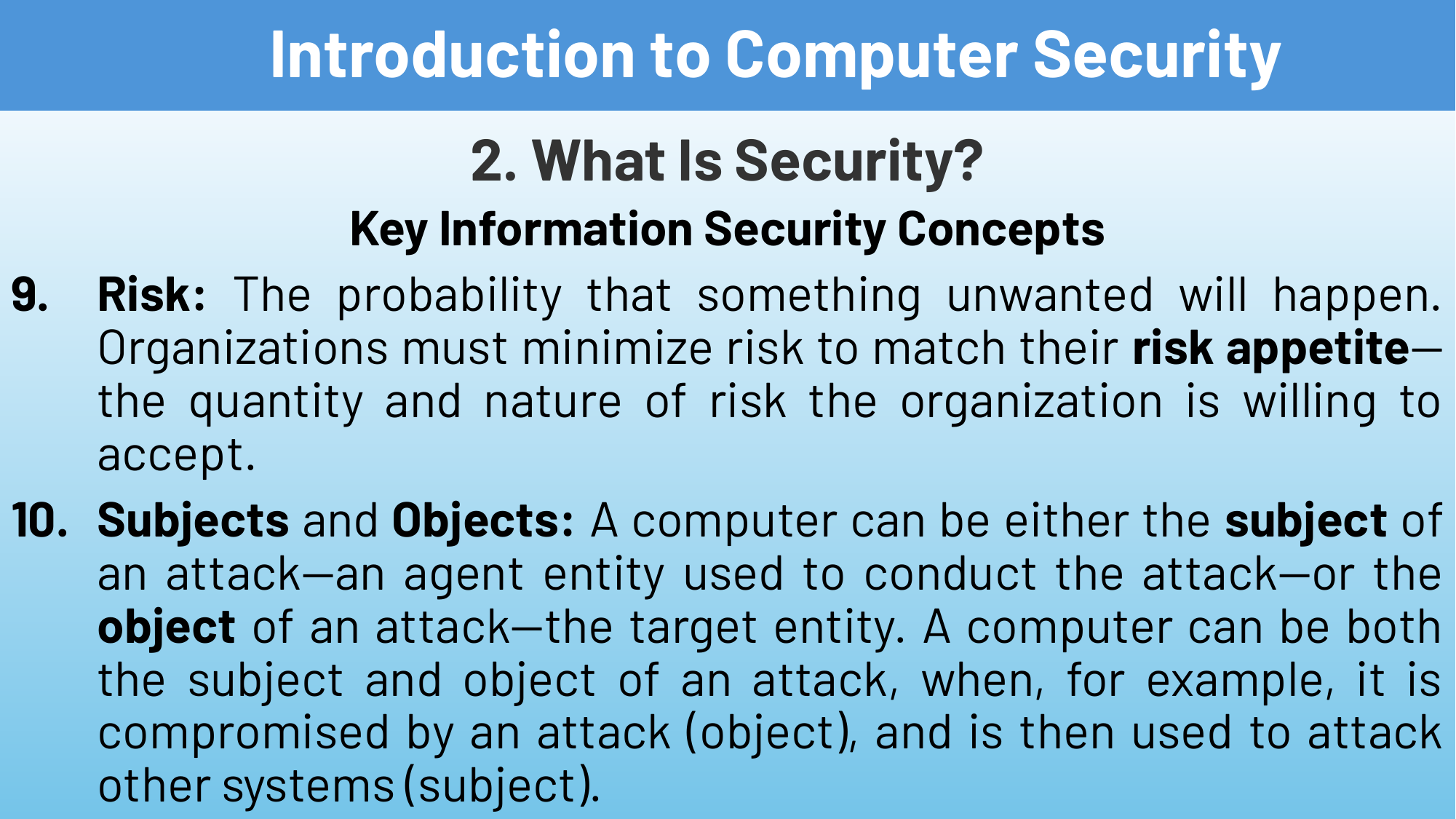

Introduction to Computer Security
2. What Is Security?
Key Information Security Concepts
Risk: The probability that something unwanted will happen. Organizations must minimize risk to match their risk appetite—the quantity and nature of risk the organization is willing to accept.
Subjects and Objects: A computer can be either the subject of an attack—an agent entity used to conduct the attack—or the object of an attack—the target entity. A computer can be both the subject and object of an attack, when, for example, it is compromised by an attack (object), and is then used to attack other systems (subject).